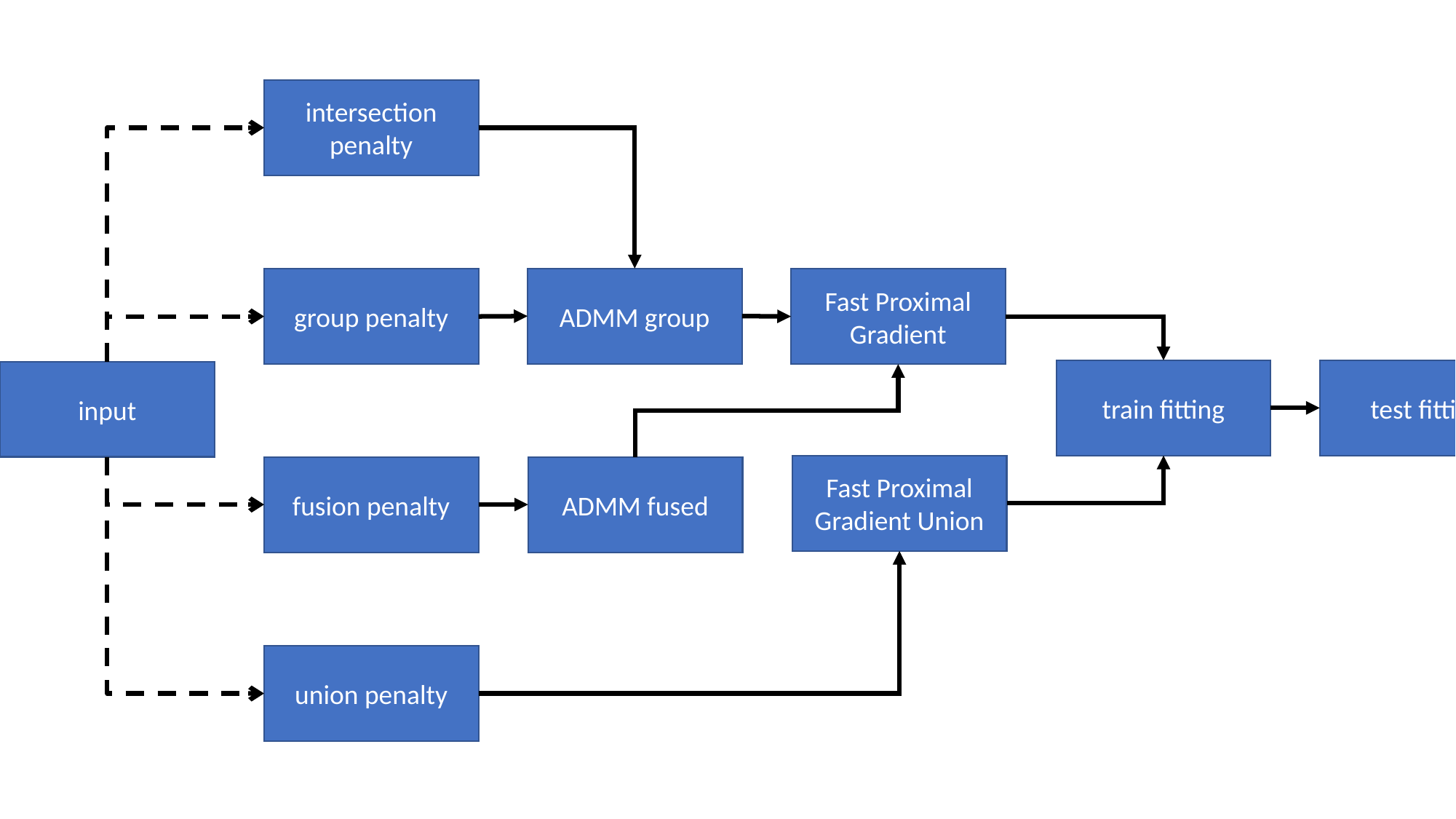

intersection penalty
ADMM group
group penalty
Fast Proximal Gradient
test fitting
train fitting
input
Fast Proximal Gradient Union
ADMM fused
fusion penalty
union penalty